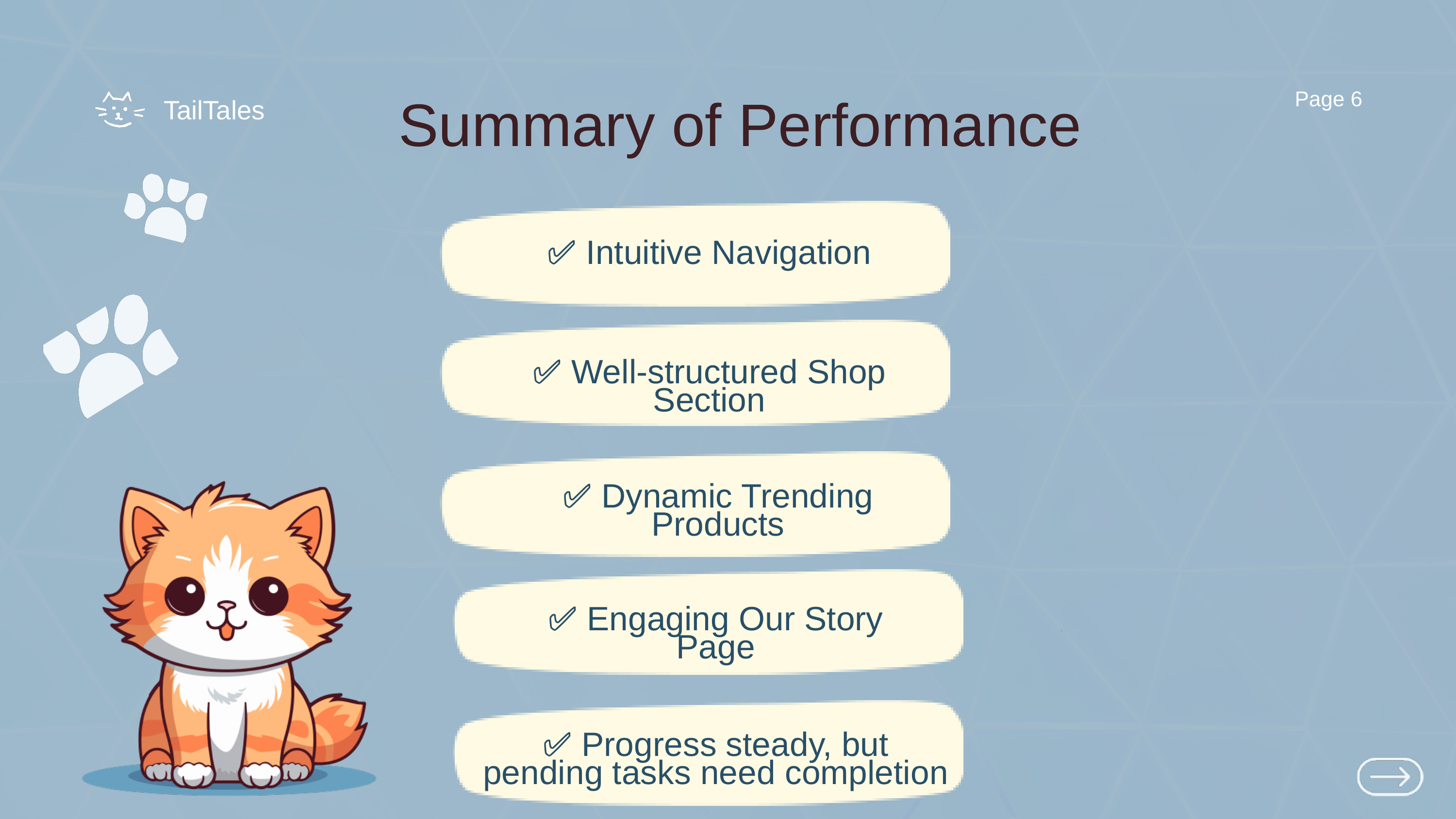

Page 6
TailTales
Summary of Performance

✅ Intuitive Navigation

✅ Well-structured Shop Section

✅ Dynamic Trending Products

✅ Engaging Our Story Page

✅ Progress steady, but pending tasks need completion